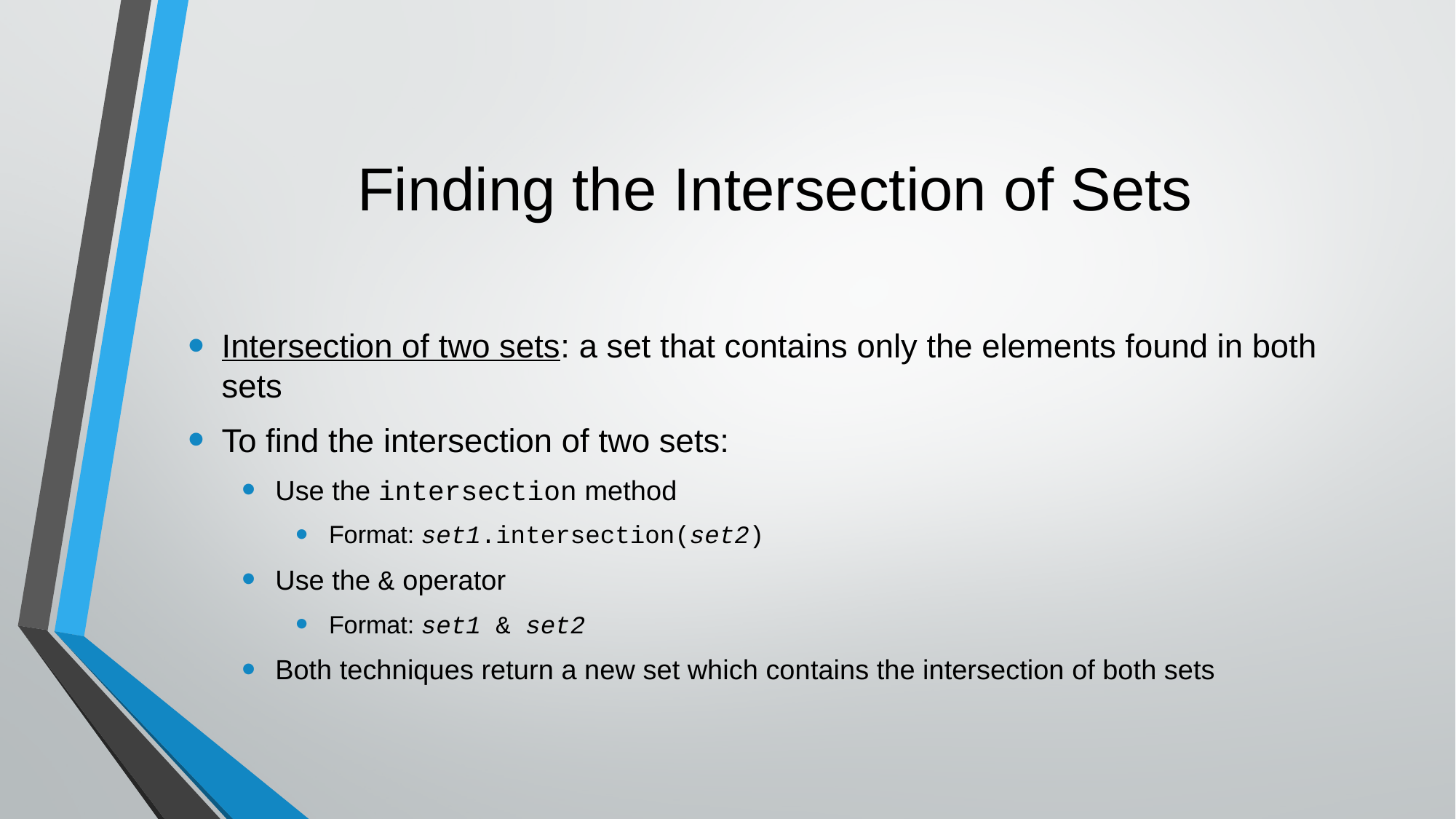

# Finding the Intersection of Sets
Intersection of two sets: a set that contains only the elements found in both sets
To find the intersection of two sets:
Use the intersection method
Format: set1.intersection(set2)
Use the & operator
Format: set1 & set2
Both techniques return a new set which contains the intersection of both sets